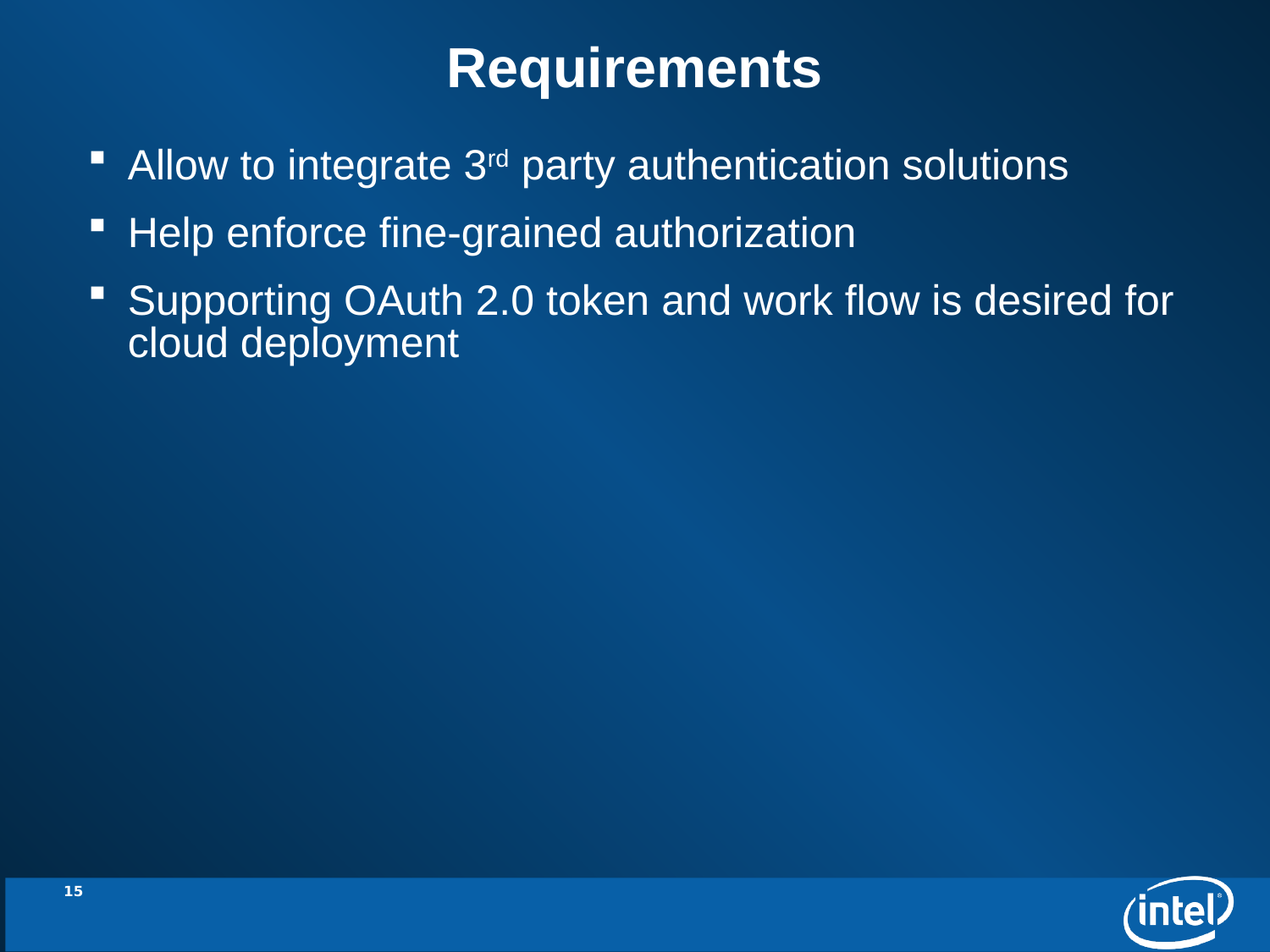

# Requirements
Allow to integrate 3rd party authentication solutions
Help enforce fine-grained authorization
Supporting OAuth 2.0 token and work flow is desired for cloud deployment

15